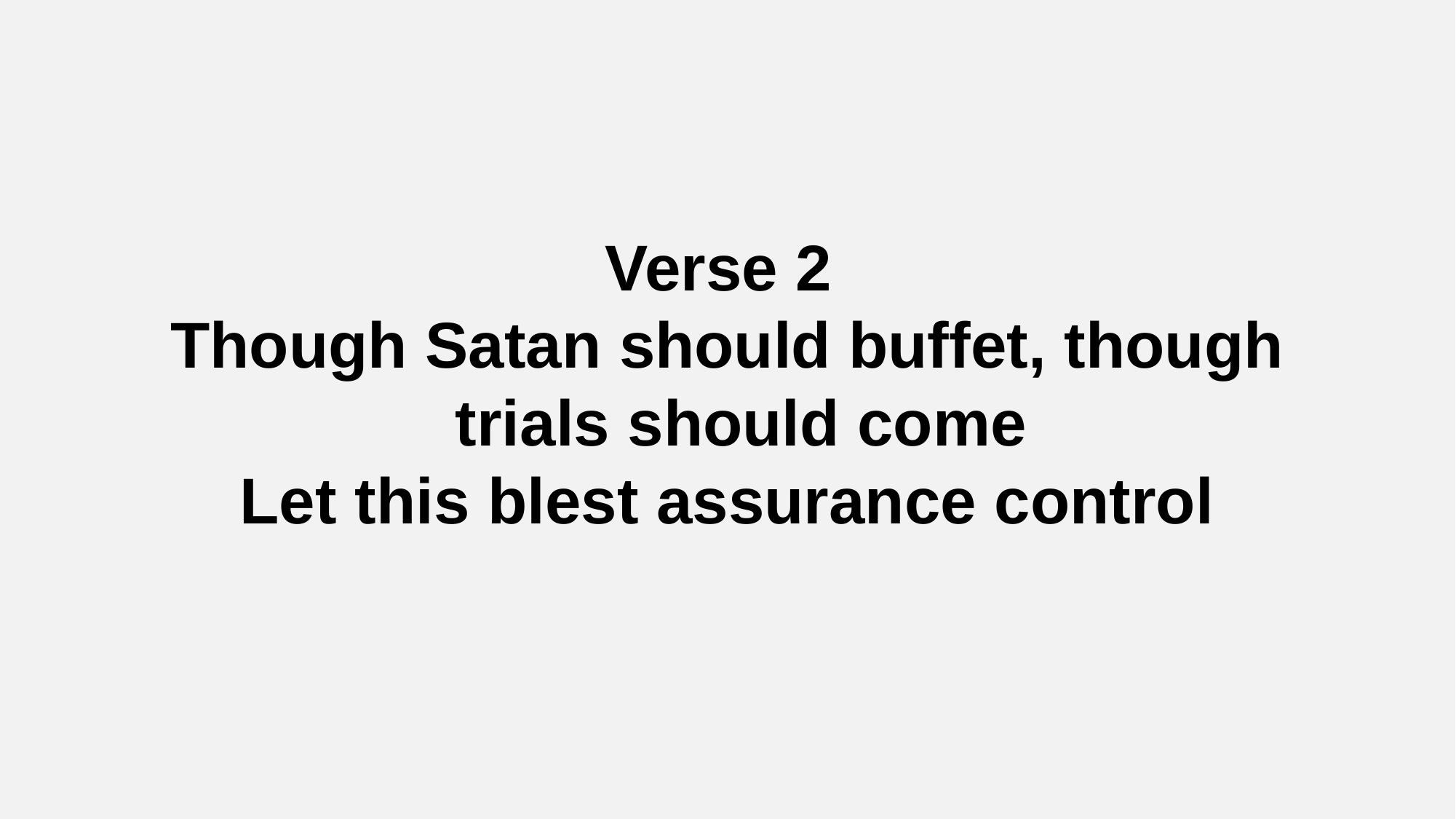

Verse 2
Though Satan should buffet, though trials should come
Let this blest assurance control